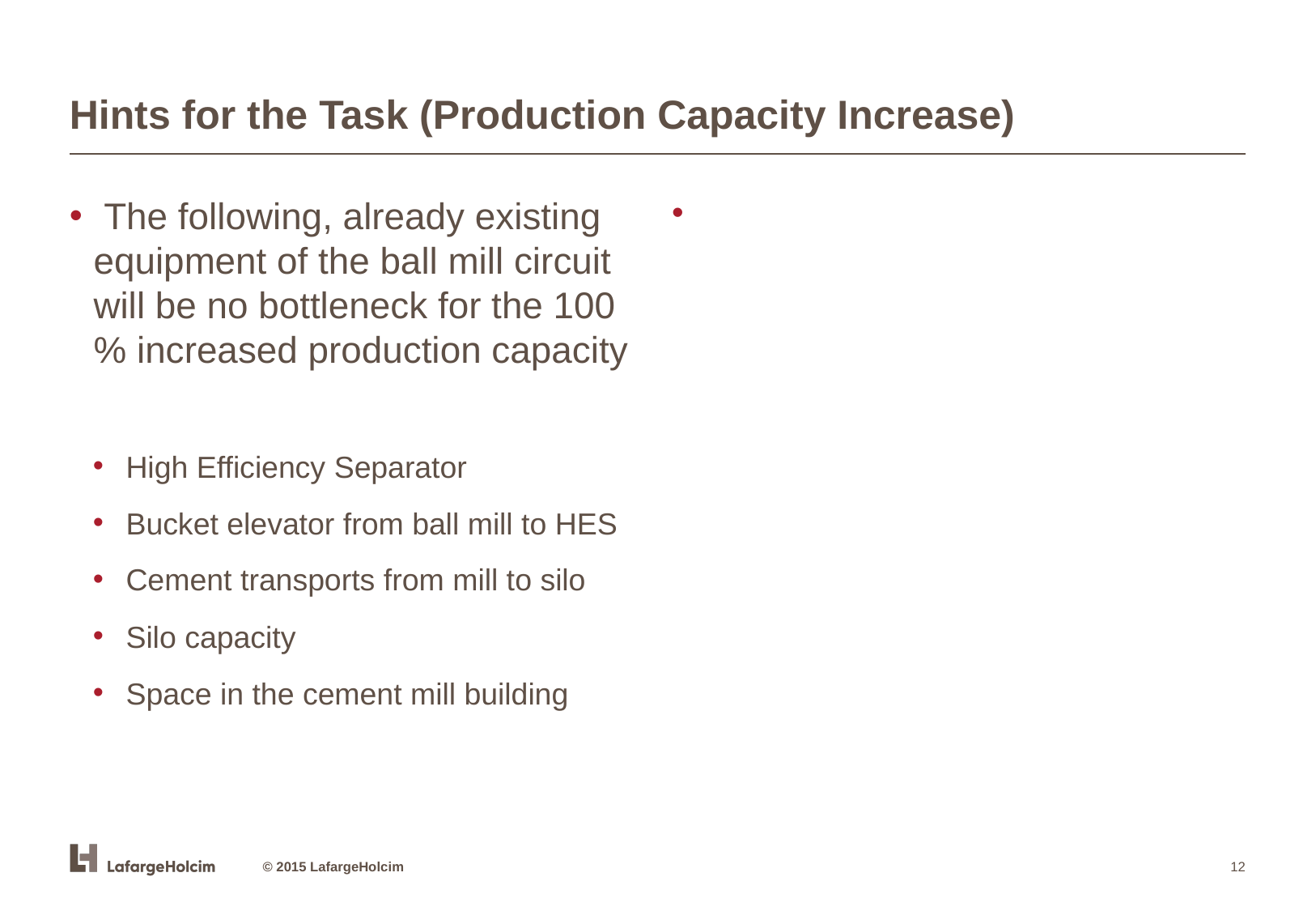

# Hints for the Task (Production Capacity Increase)
 The following, already existing equipment of the ball mill circuit will be no bottleneck for the 100 % increased production capacity

 High Efficiency Separator
 Bucket elevator from ball mill to HES
 Cement transports from mill to silo
 Silo capacity
 Space in the cement mill building

   © 2015 LafargeHolcim
12